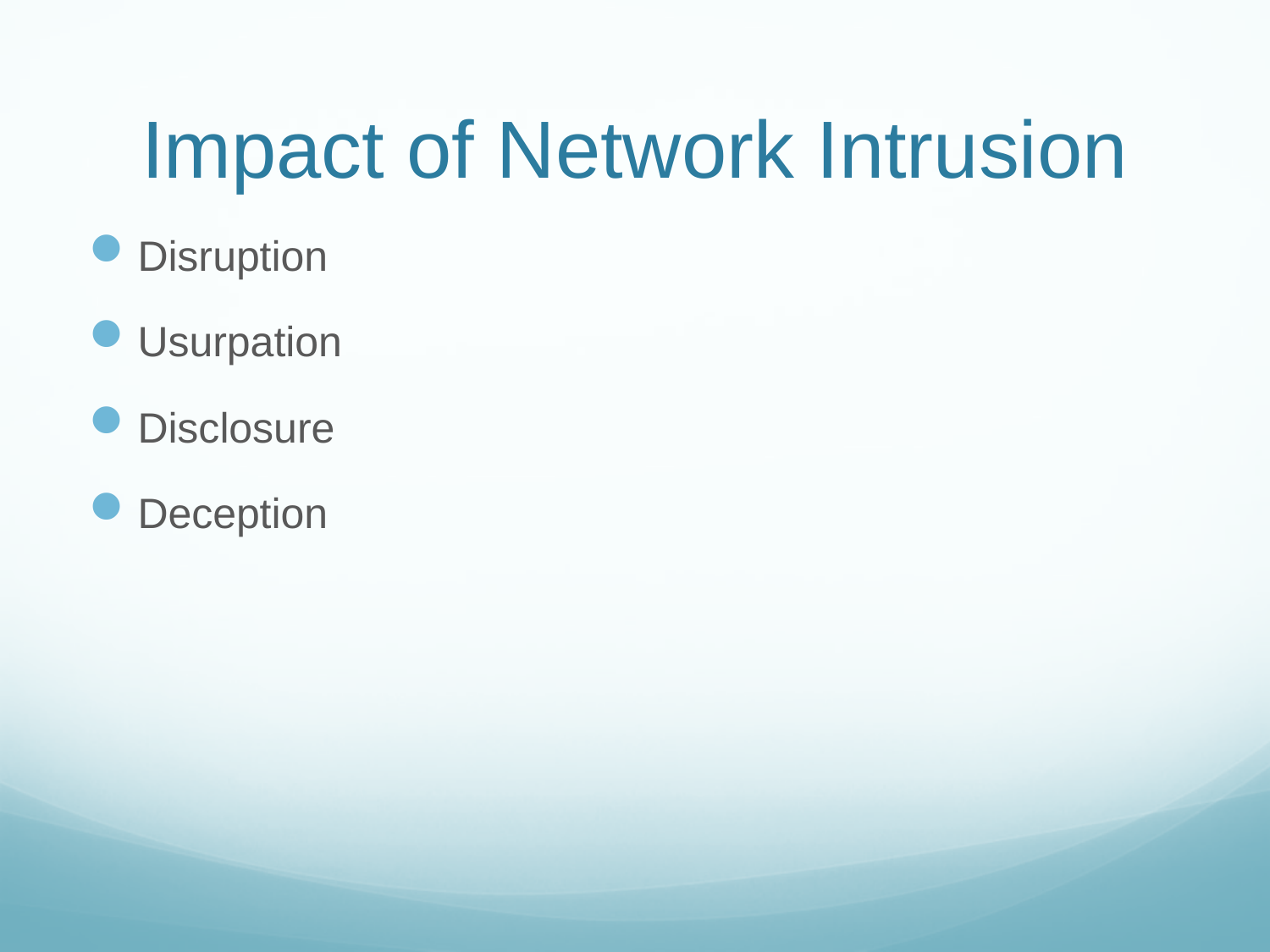

# Impact of Network Intrusion
Disruption
Usurpation
Disclosure
Deception